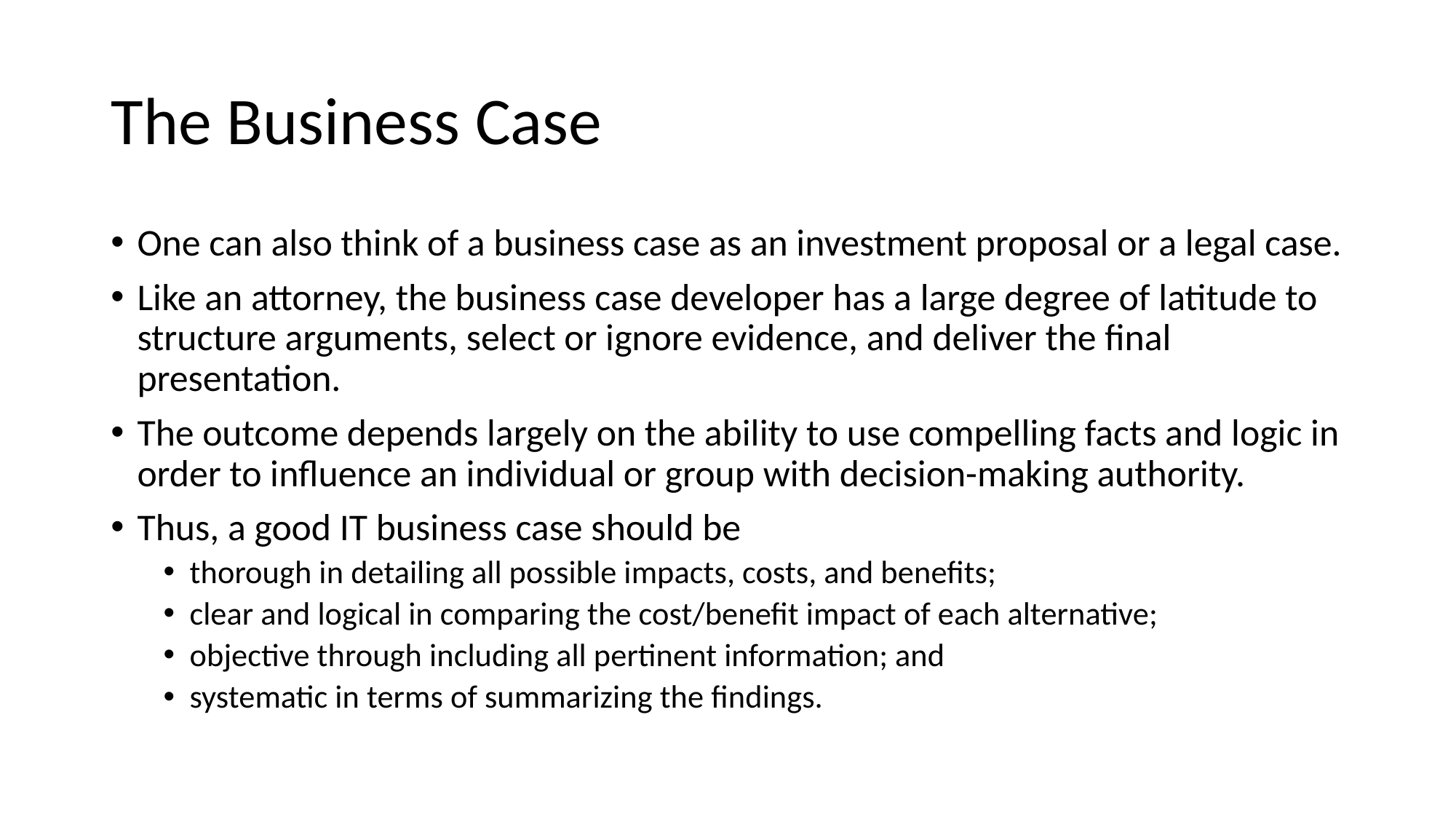

# The Business Case
One can also think of a business case as an investment proposal or a legal case.
Like an attorney, the business case developer has a large degree of latitude to structure arguments, select or ignore evidence, and deliver the final presentation.
The outcome depends largely on the ability to use compelling facts and logic in order to influence an individual or group with decision-making authority.
Thus, a good IT business case should be
thorough in detailing all possible impacts, costs, and benefits;
clear and logical in comparing the cost/benefit impact of each alternative;
objective through including all pertinent information; and
systematic in terms of summarizing the findings.